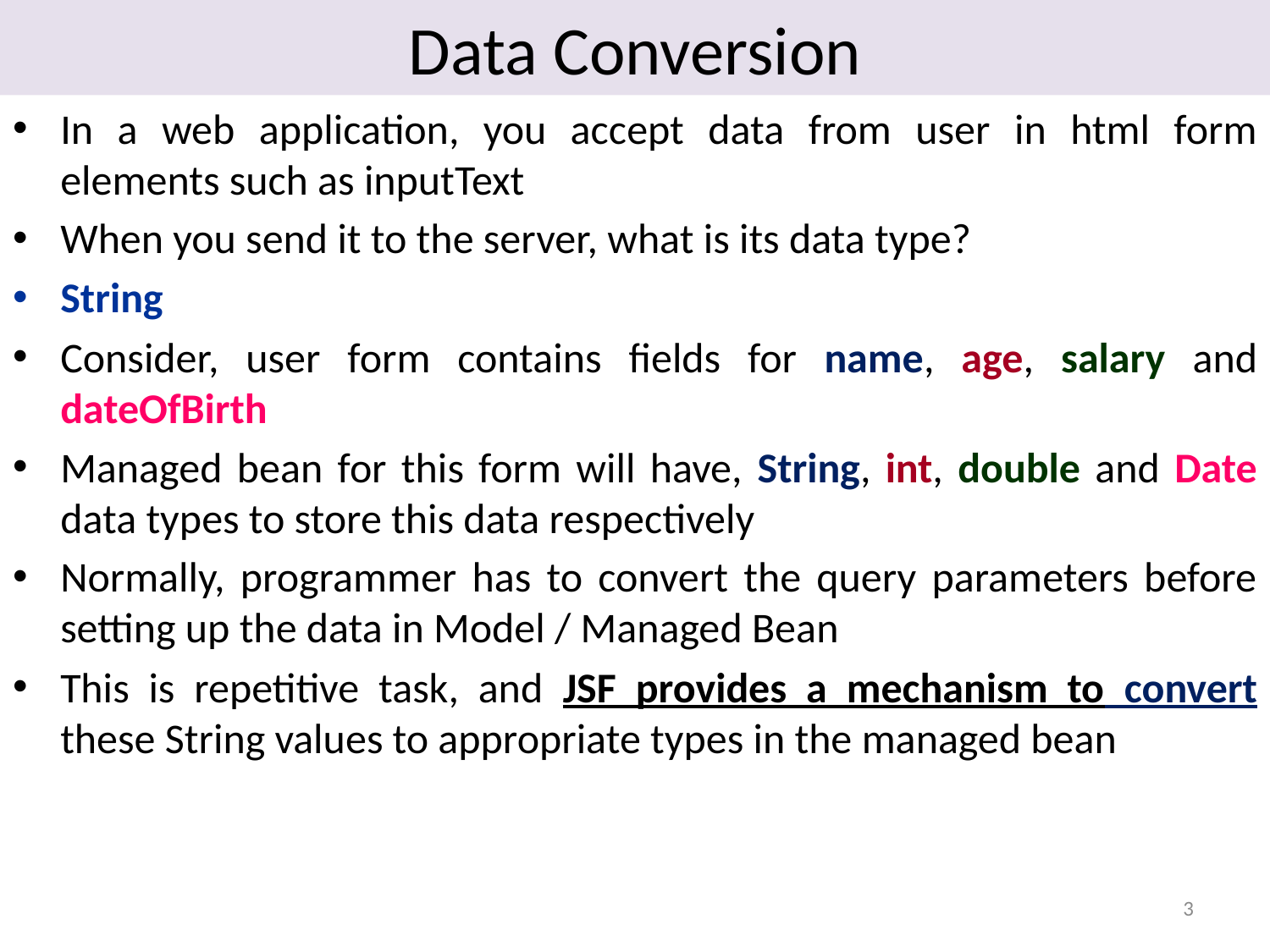

# Data Conversion
In a web application, you accept data from user in html form elements such as inputText
When you send it to the server, what is its data type?
String
Consider, user form contains fields for name, age, salary and dateOfBirth
Managed bean for this form will have, String, int, double and Date data types to store this data respectively
Normally, programmer has to convert the query parameters before setting up the data in Model / Managed Bean
This is repetitive task, and JSF provides a mechanism to convert these String values to appropriate types in the managed bean
3